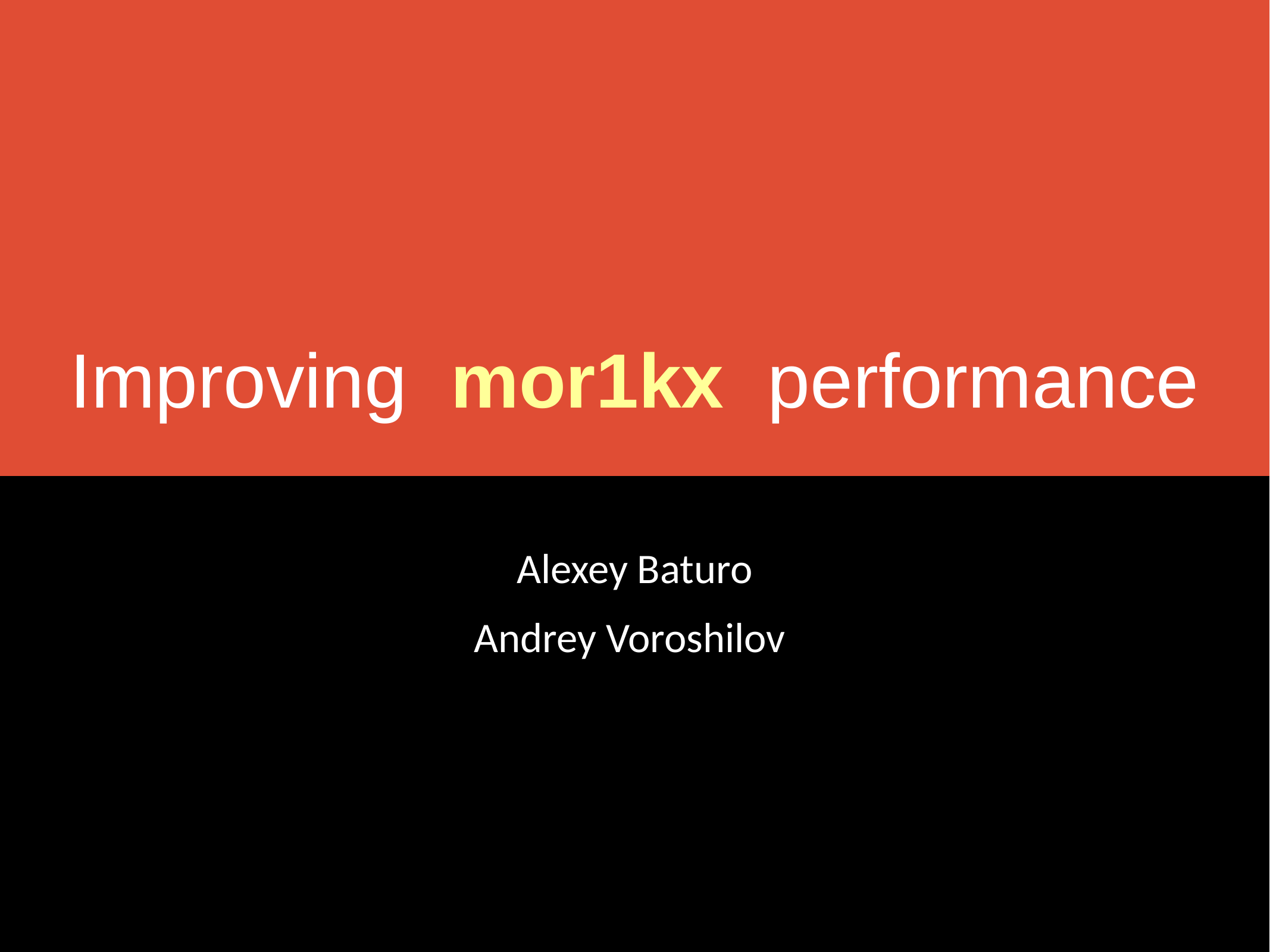

Improving  mor1kx  performance
Alexey Baturo
Andrey Voroshilov